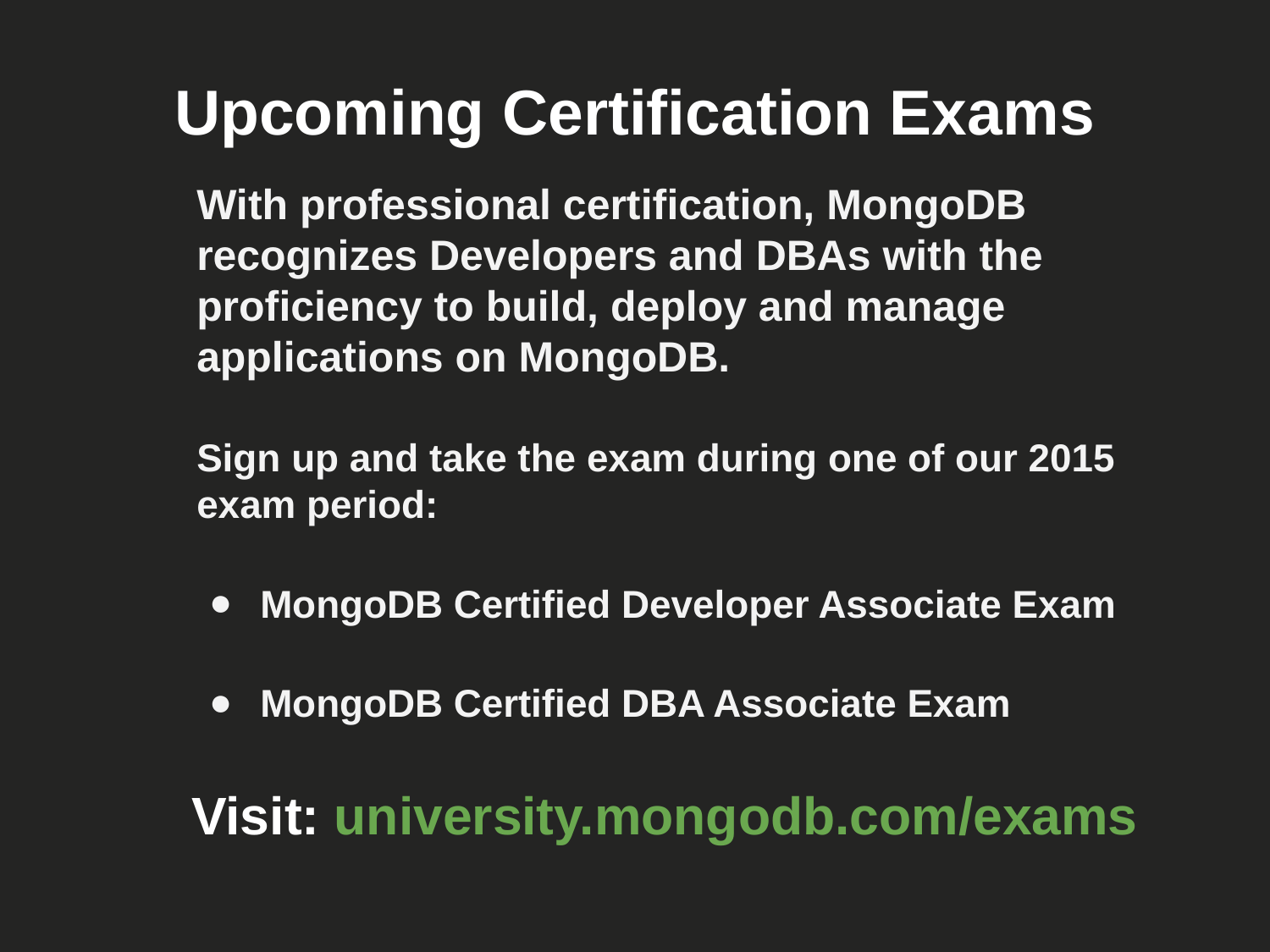

# Upcoming Certification Exams
With professional certification, MongoDB recognizes Developers and DBAs with the proficiency to build, deploy and manage applications on MongoDB.
Sign up and take the exam during one of our 2015 exam period:
MongoDB Certified Developer Associate Exam
MongoDB Certified DBA Associate Exam
Visit: university.mongodb.com/exams